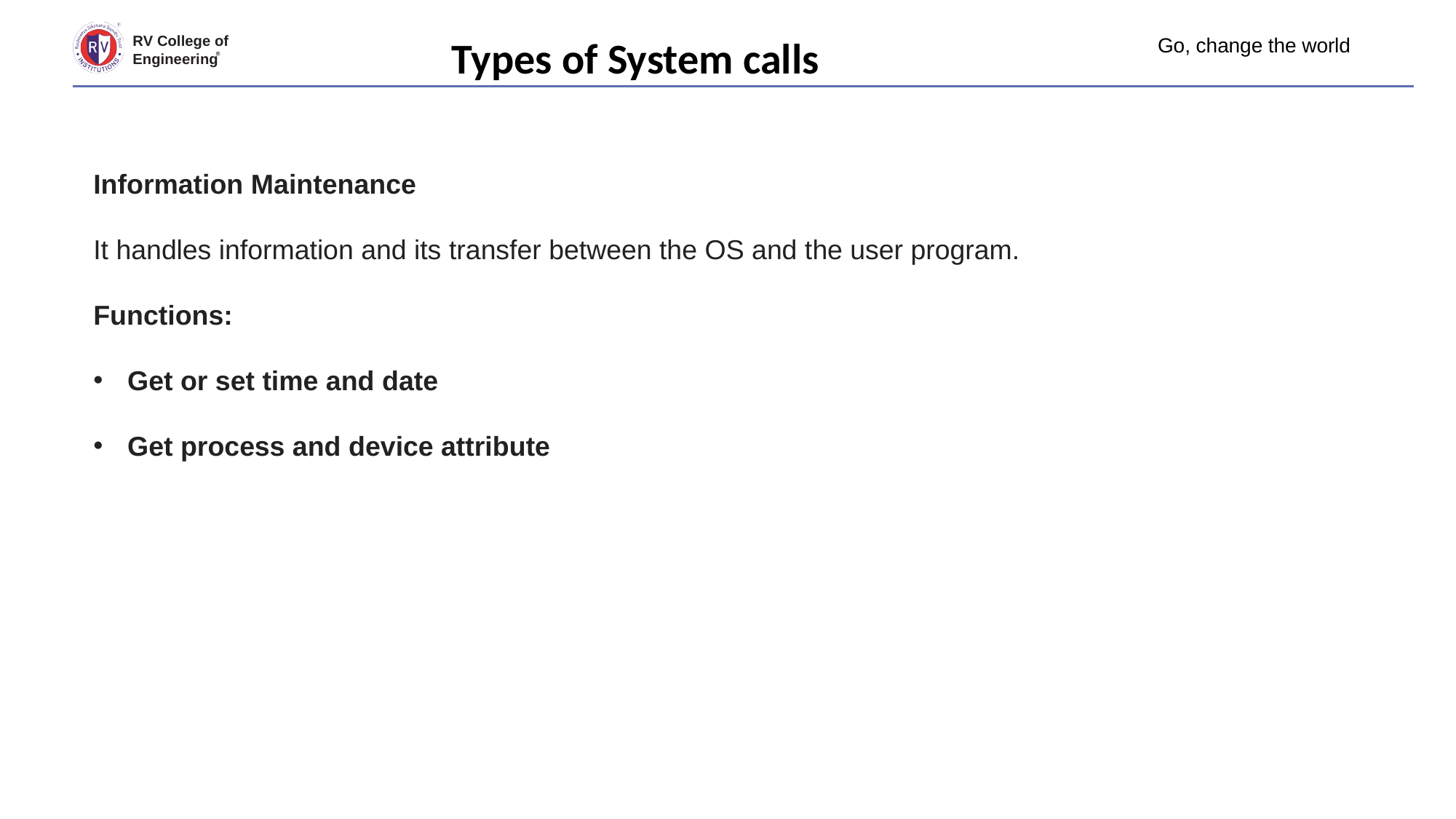

Types of System calls

# Go, change the world
RV College of
Engineering

Information Maintenance
It handles information and its transfer between the OS and the user program.
Functions:
Get or set time and date
Get process and device attribute